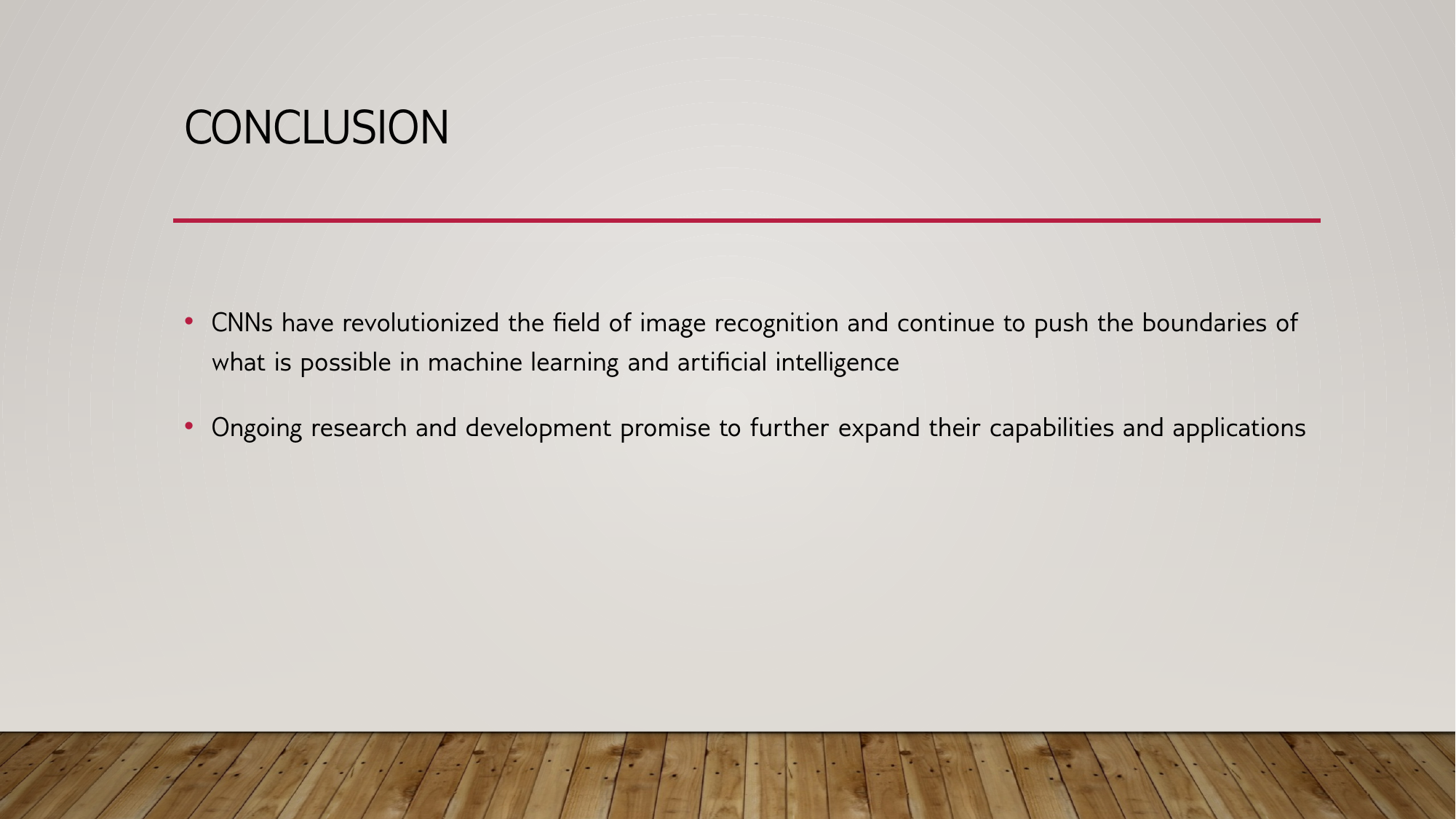

# Conclusion

CNNs have revolutionized the field of image recognition and continue to push the boundaries of what is possible in machine learning and artificial intelligence
Ongoing research and development promise to further expand their capabilities and applications